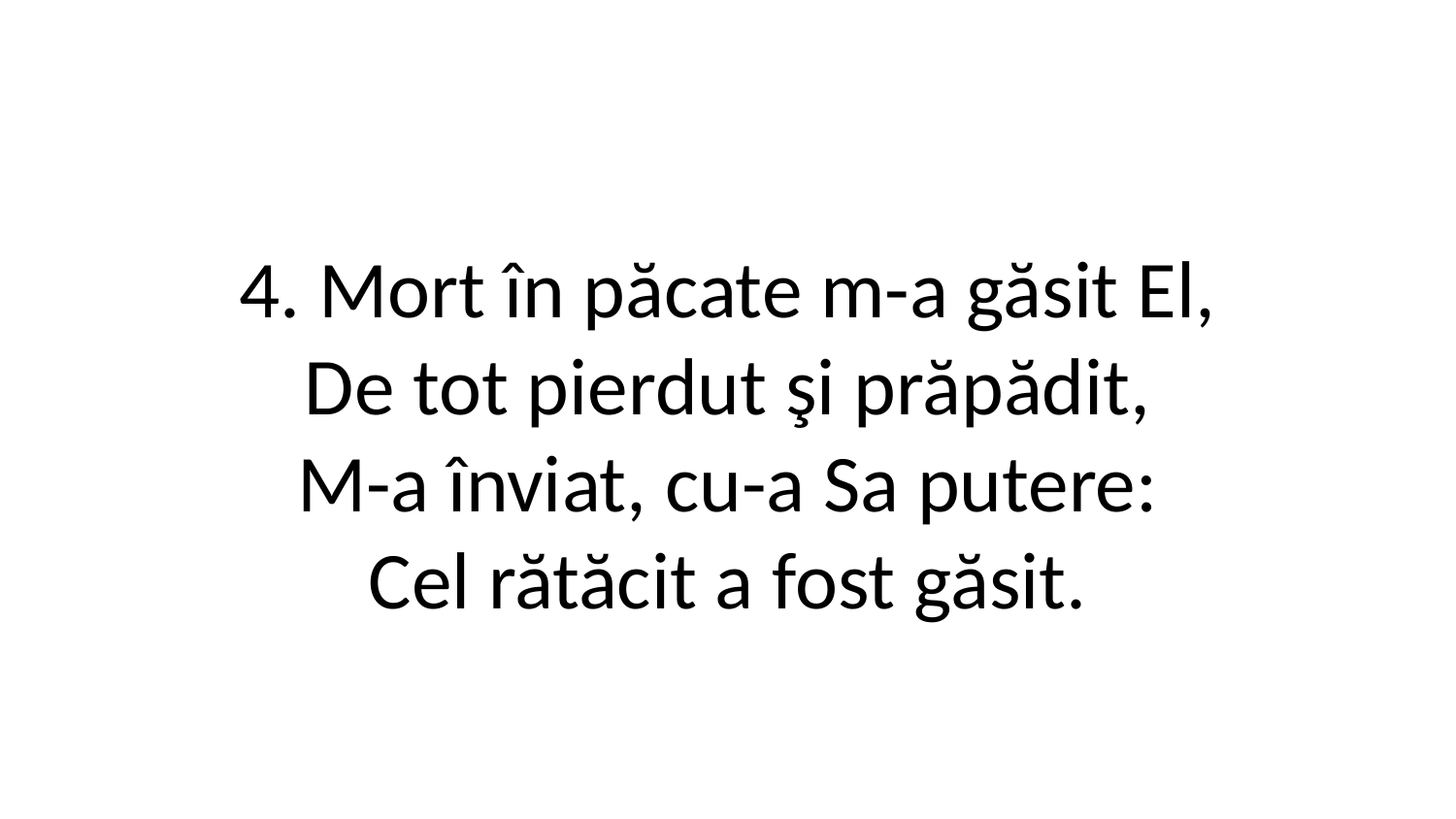

4. Mort în păcate m-a găsit El,
De tot pierdut şi prăpădit,
M-a înviat, cu-a Sa putere:
Cel rătăcit a fost găsit.